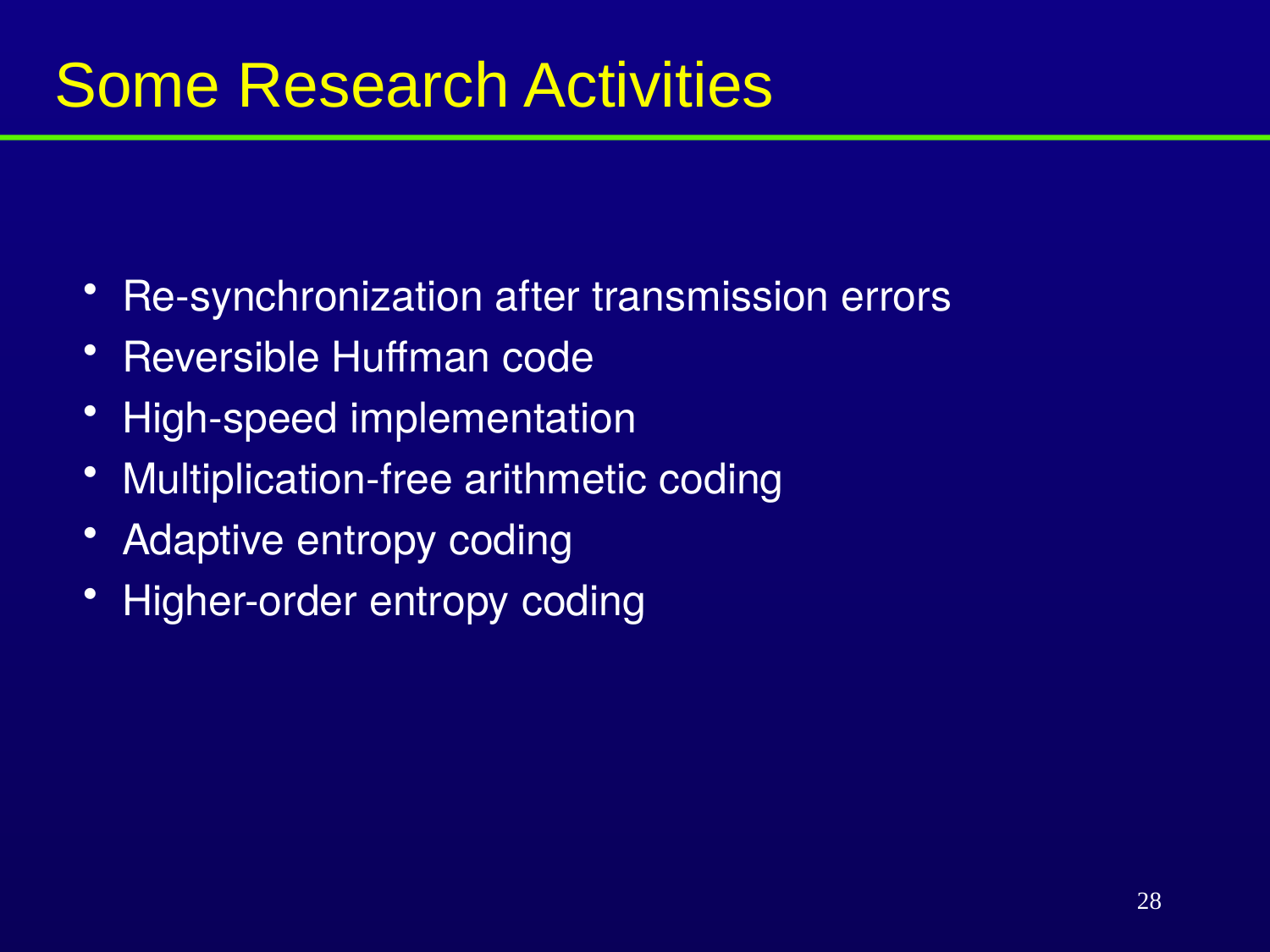

Some Research Activities
  Re-synchronization after transmission errors
  Reversible Huffman code
  High-speed implementation
  Multiplication-free arithmetic coding
  Adaptive entropy coding
  Higher-order entropy coding
28